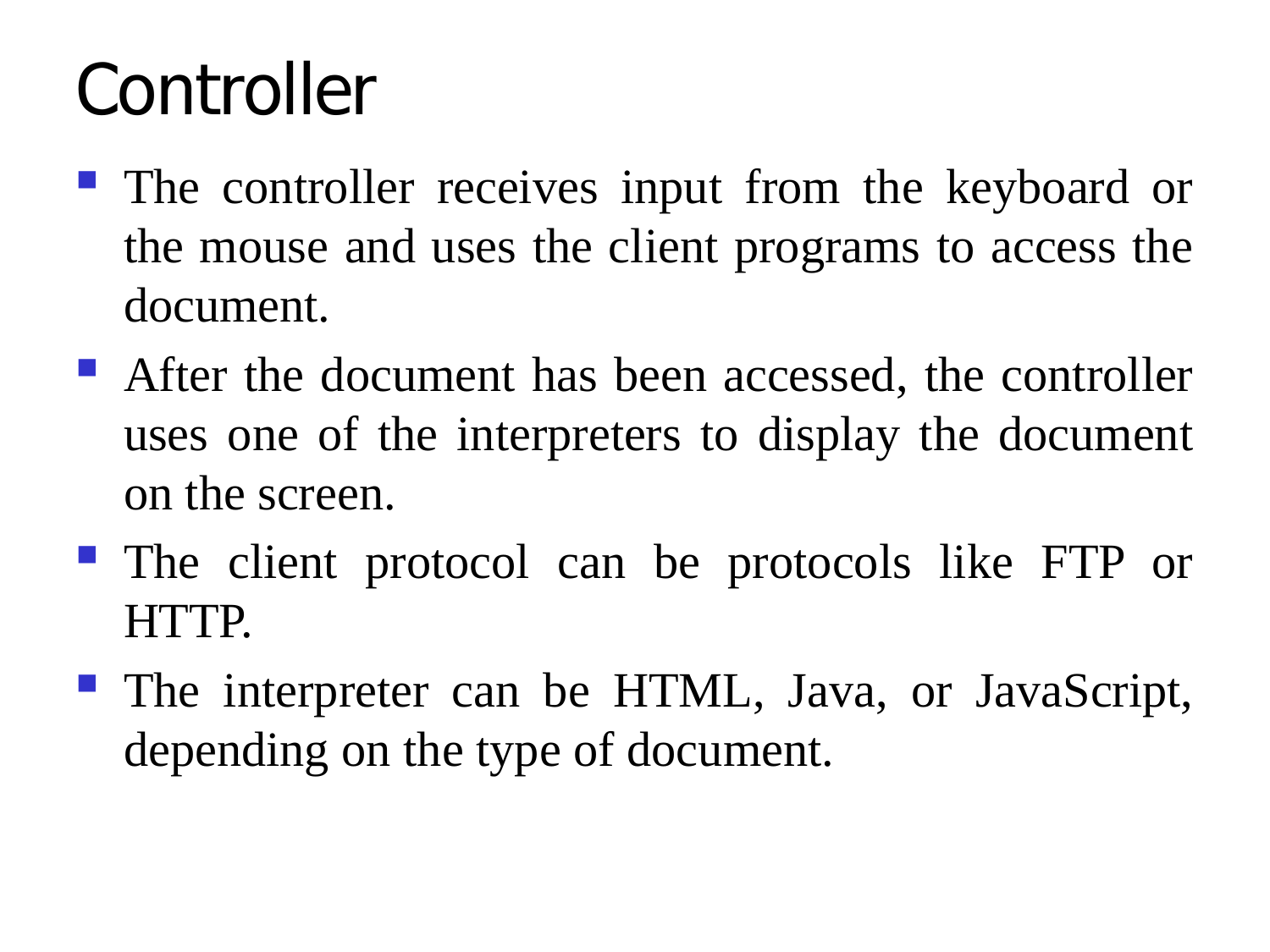

# Controller
The controller receives input from the keyboard or the mouse and uses the client programs to access the document.
After the document has been accessed, the controller uses one of the interpreters to display the document on the screen.
The client protocol can be protocols like FTP or HTTP.
The interpreter can be HTML, Java, or JavaScript, depending on the type of document.